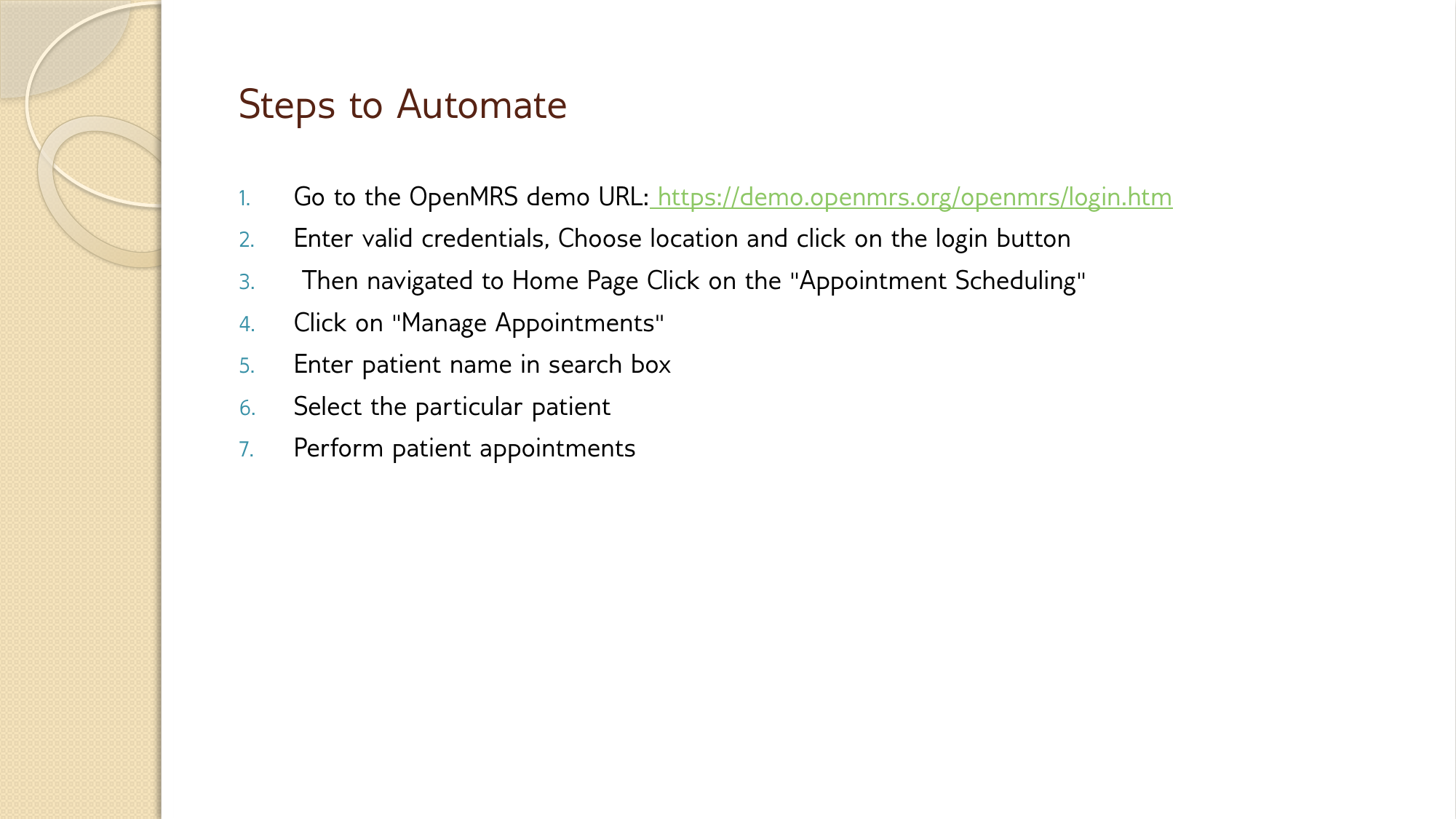

# Steps to Automate
Go to the OpenMRS demo URL: https://demo.openmrs.org/openmrs/login.htm
Enter valid credentials, Choose location and click on the login button
 Then navigated to Home Page Click on the "Appointment Scheduling"
Click on "Manage Appointments"
Enter patient name in search box
Select the particular patient
Perform patient appointments